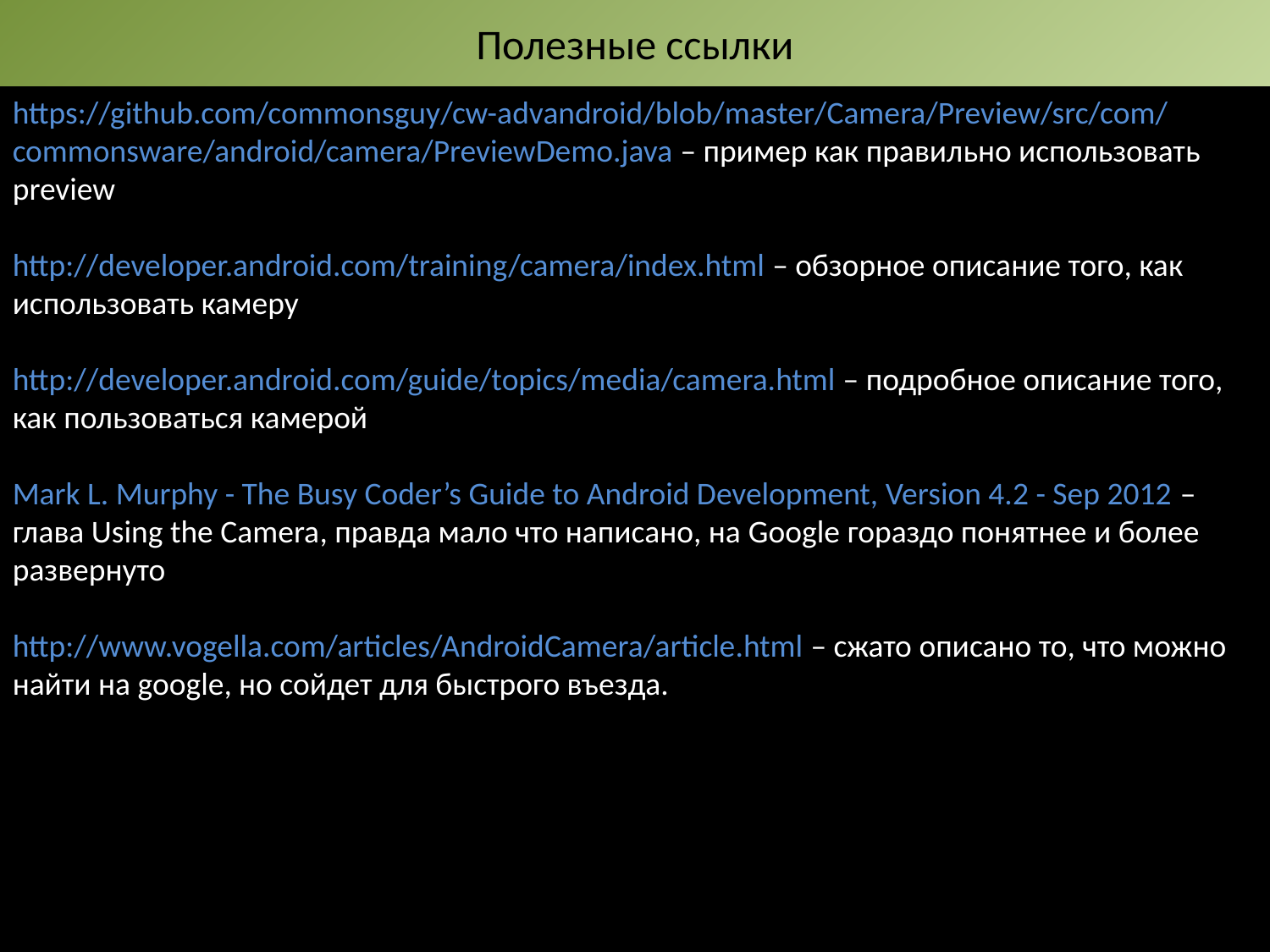

# Полезные ссылки
https://github.com/commonsguy/cw-advandroid/blob/master/Camera/Preview/src/com/commonsware/android/camera/PreviewDemo.java – пример как правильно использовать preview

http://developer.android.com/training/camera/index.html – обзорное описание того, как использовать камеру

http://developer.android.com/guide/topics/media/camera.html – подробное описание того, как пользоваться камерой

Mark L. Murphy - The Busy Coder’s Guide to Android Development, Version 4.2 - Sep 2012 – глава Using the Camera, правда мало что написано, на Google гораздо понятнее и более развернуто

http://www.vogella.com/articles/AndroidCamera/article.html – сжато описано то, что можно найти на google, но сойдет для быстрого въезда.